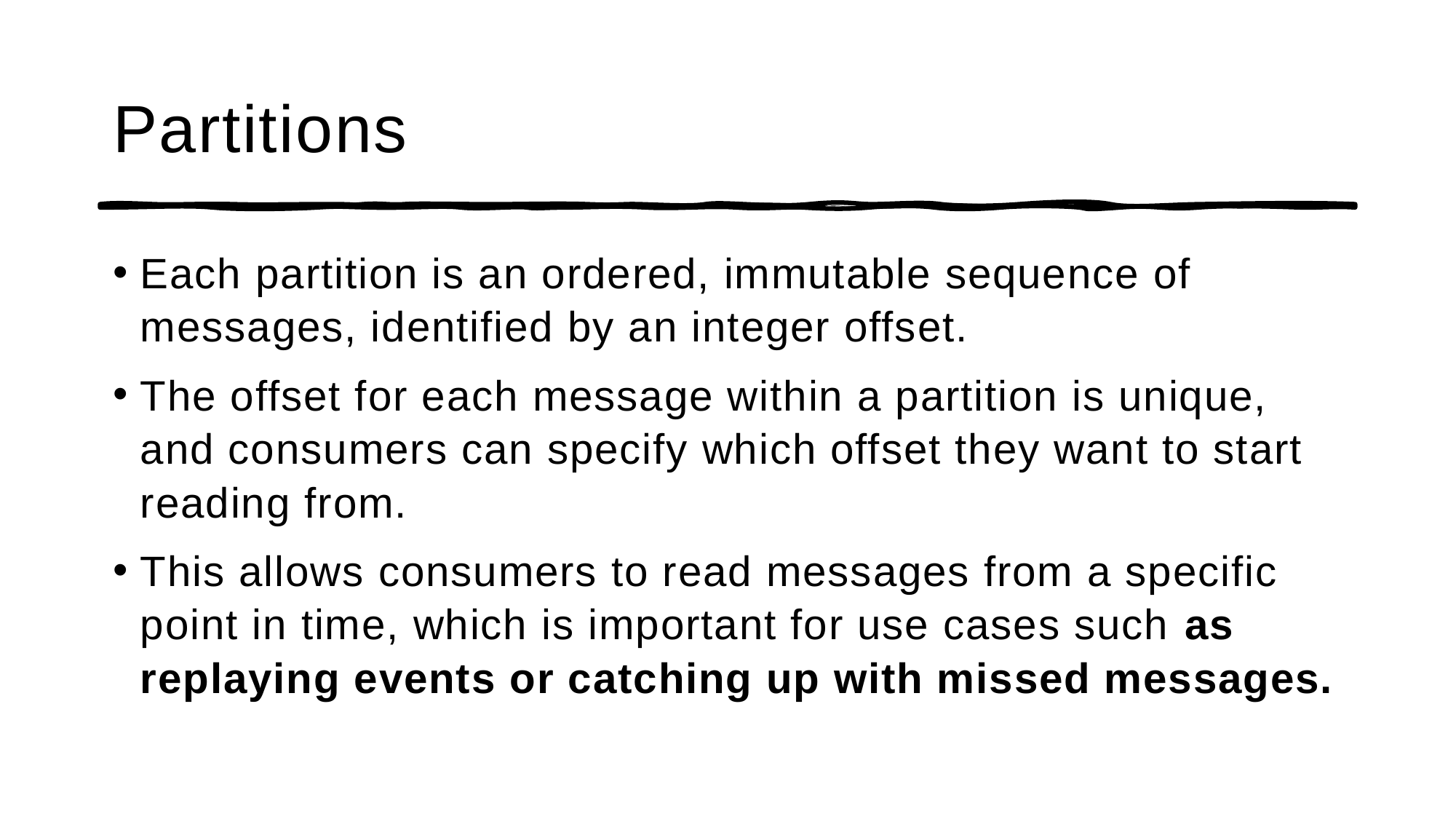

# Partitions
Each partition is an ordered, immutable sequence of messages, identified by an integer offset.
The offset for each message within a partition is unique, and consumers can specify which offset they want to start reading from.
This allows consumers to read messages from a specific point in time, which is important for use cases such as replaying events or catching up with missed messages.